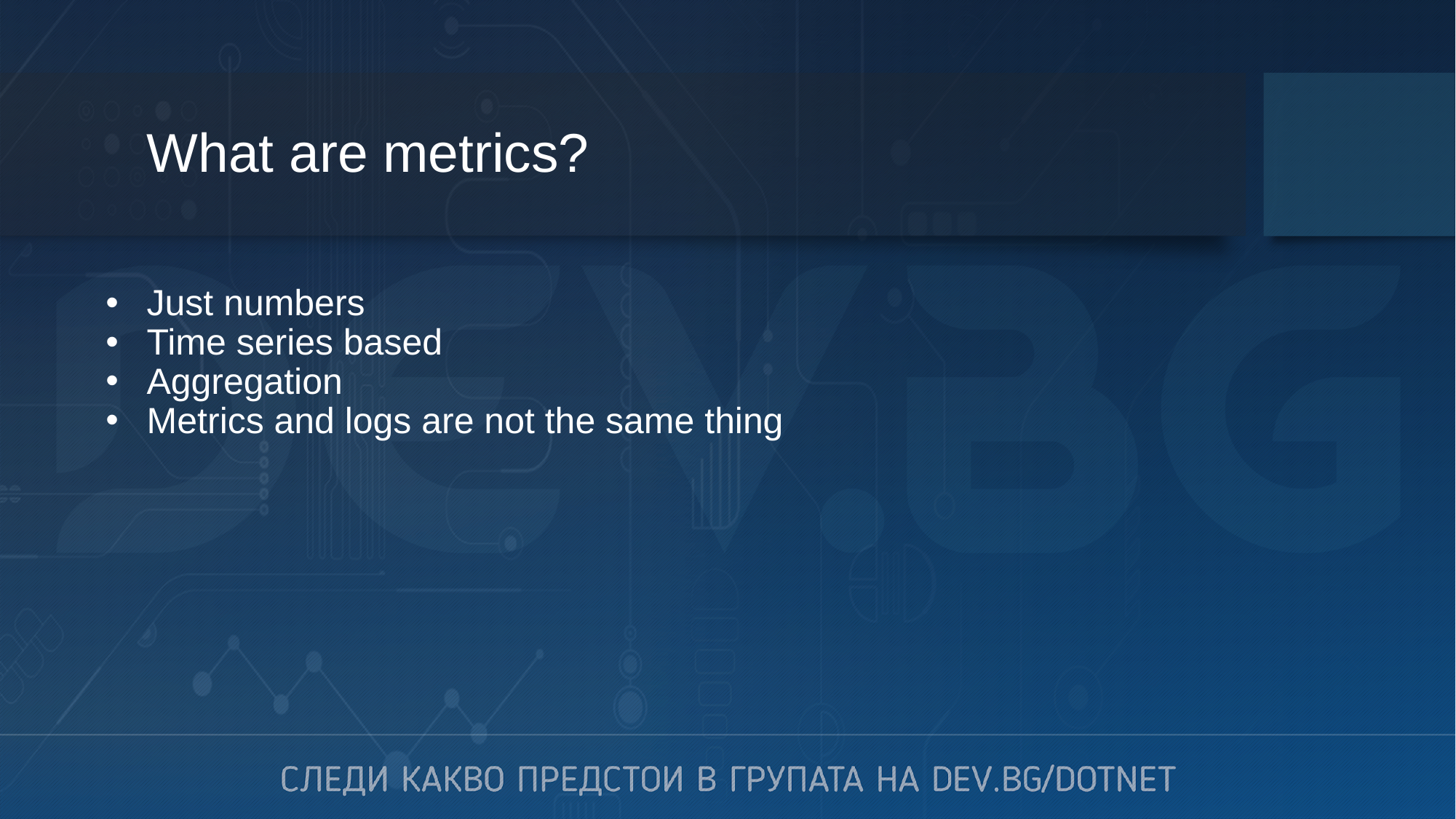

# What are metrics?
Just numbers
Time series based
Aggregation
Metrics and logs are not the same thing